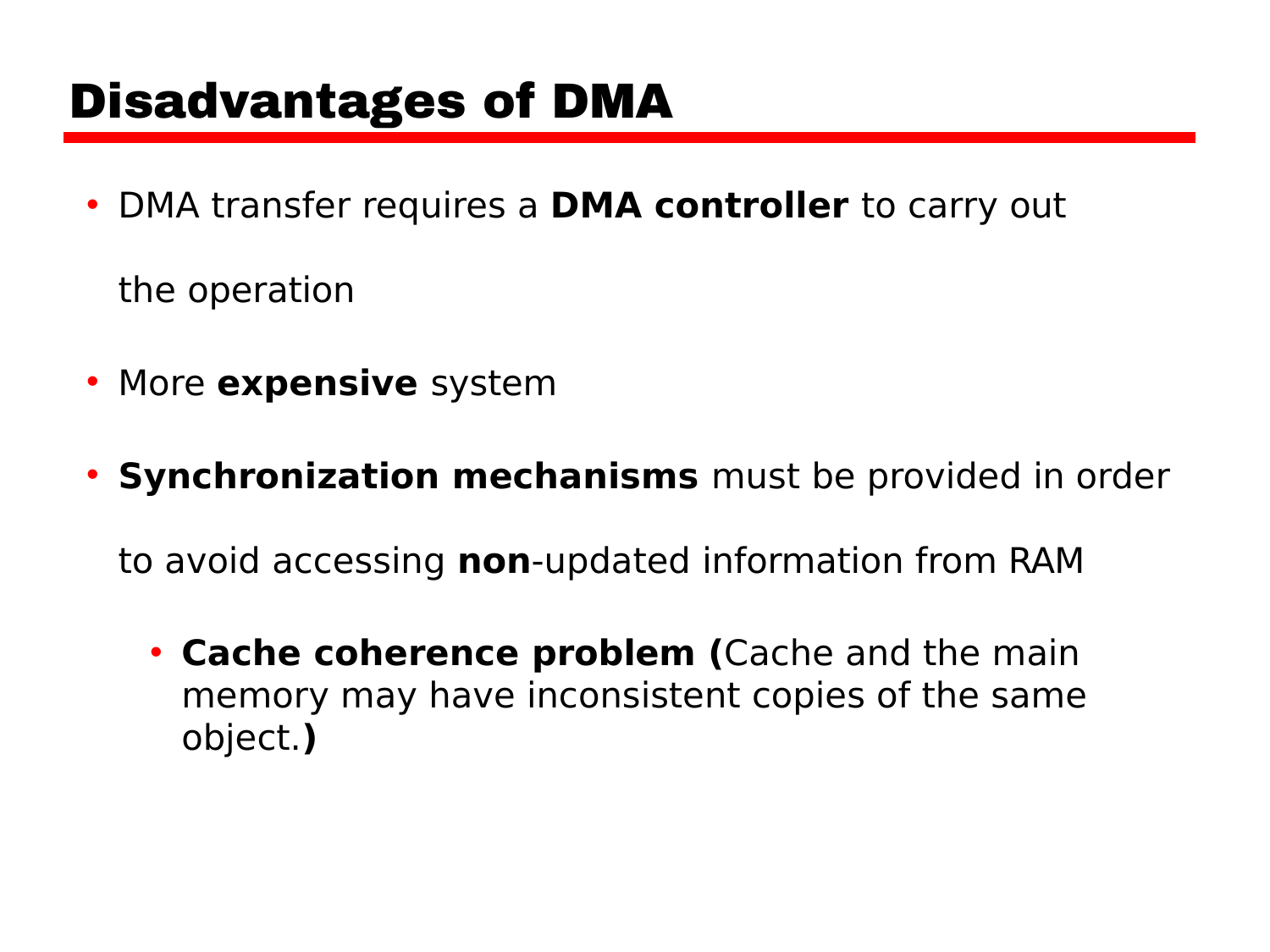

# Disadvantages of DMA
DMA transfer requires a DMA controller to carry out
the operation

More expensive system
Synchronization mechanisms must be provided in order to avoid accessing non-updated information from RAM

Cache coherence problem (Cache and the main memory may have inconsistent copies of the same object.)